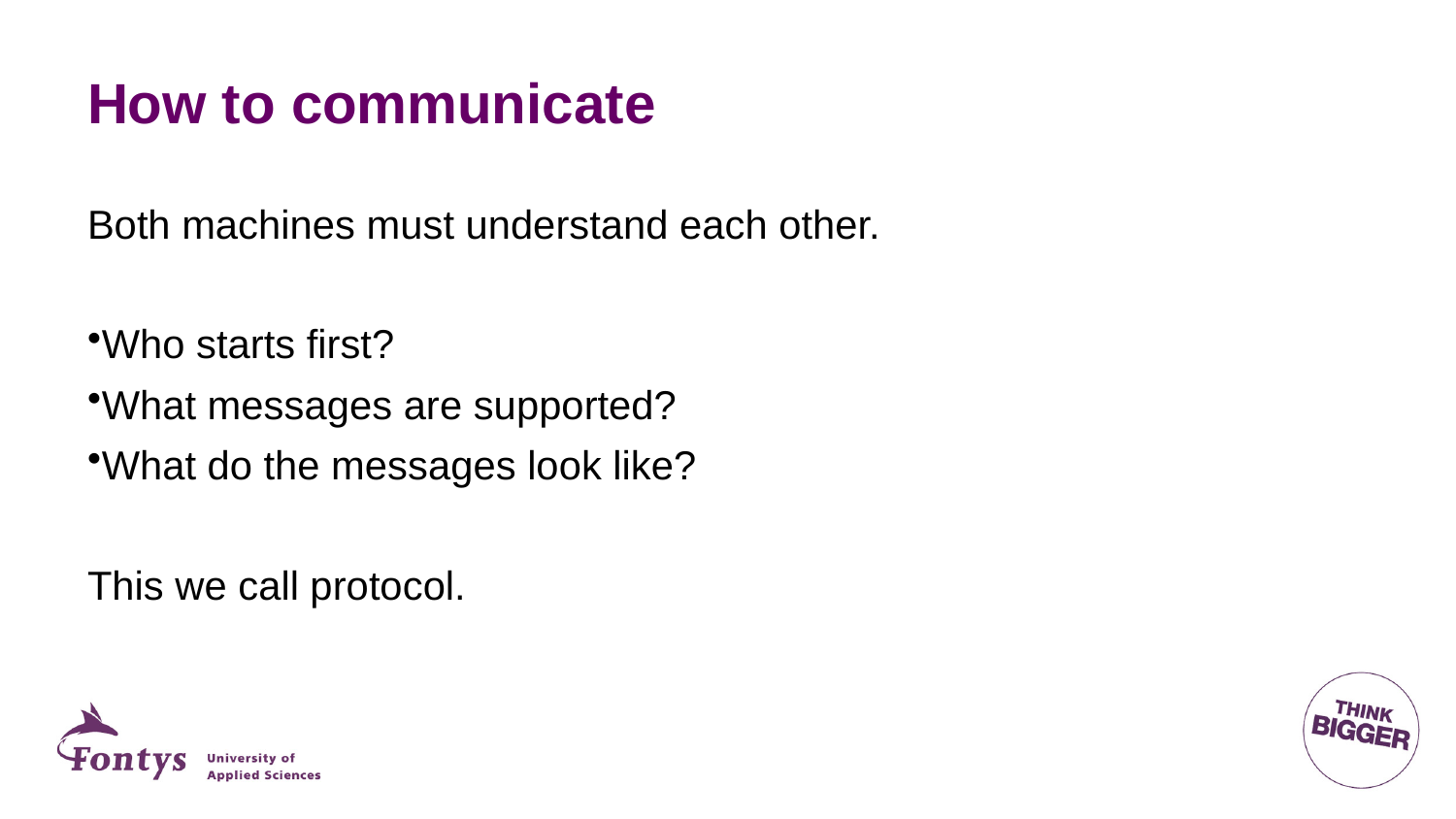

# How to communicate
Both machines must understand each other.

Who starts first?
What messages are supported?
What do the messages look like?

This we call protocol.